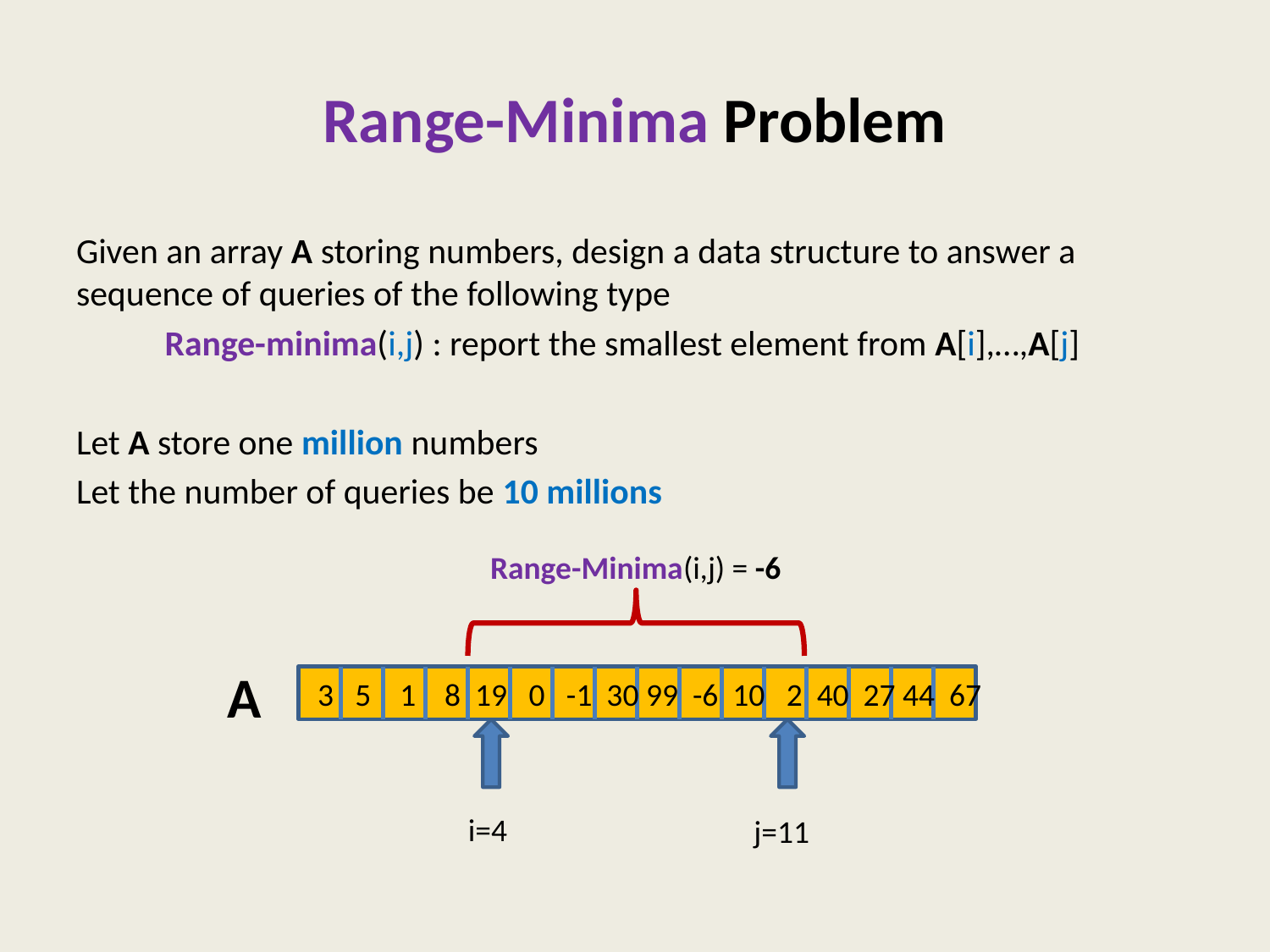

# Range-Minima Problem
Given an array A storing numbers, design a data structure to answer a sequence of queries of the following type
           Range-minima(i,j) : report the smallest element from A[i],…,A[j]

Let A store one million numbers
Let the number of queries be 10 millions

Range-Minima(i,j) = -6
A

3   5    1    8  19   0   -1  30 99  -6  10   2  40  27 44  67

i=4

j=11